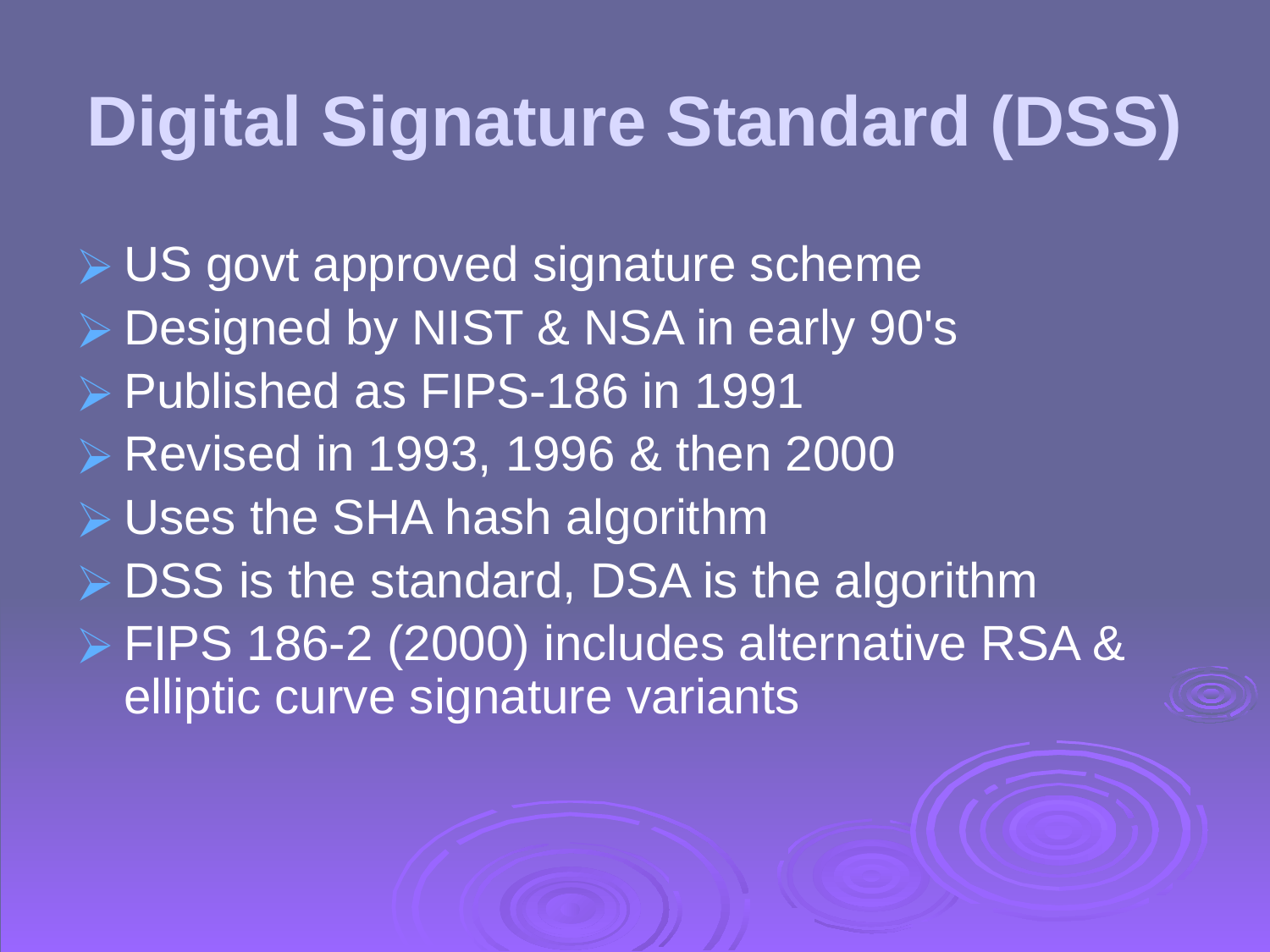

# Digital Signature Standard (DSS)
US govt approved signature scheme
Designed by NIST & NSA in early 90's
Published as FIPS-186 in 1991
Revised in 1993, 1996 & then 2000
Uses the SHA hash algorithm
DSS is the standard, DSA is the algorithm
FIPS 186-2 (2000) includes alternative RSA & elliptic curve signature variants